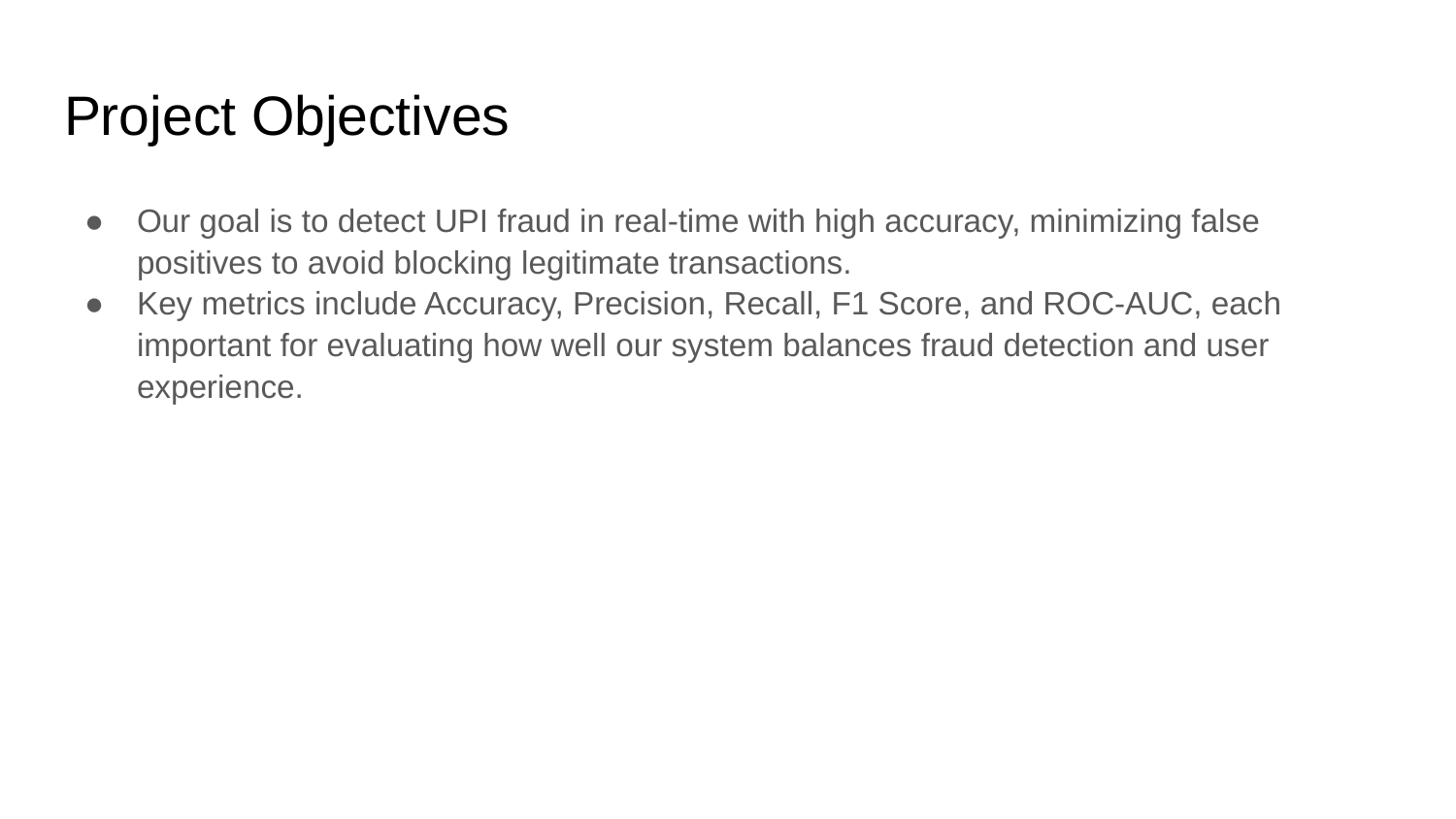

# Project Objectives
Our goal is to detect UPI fraud in real-time with high accuracy, minimizing false positives to avoid blocking legitimate transactions.
Key metrics include Accuracy, Precision, Recall, F1 Score, and ROC-AUC, each important for evaluating how well our system balances fraud detection and user experience.